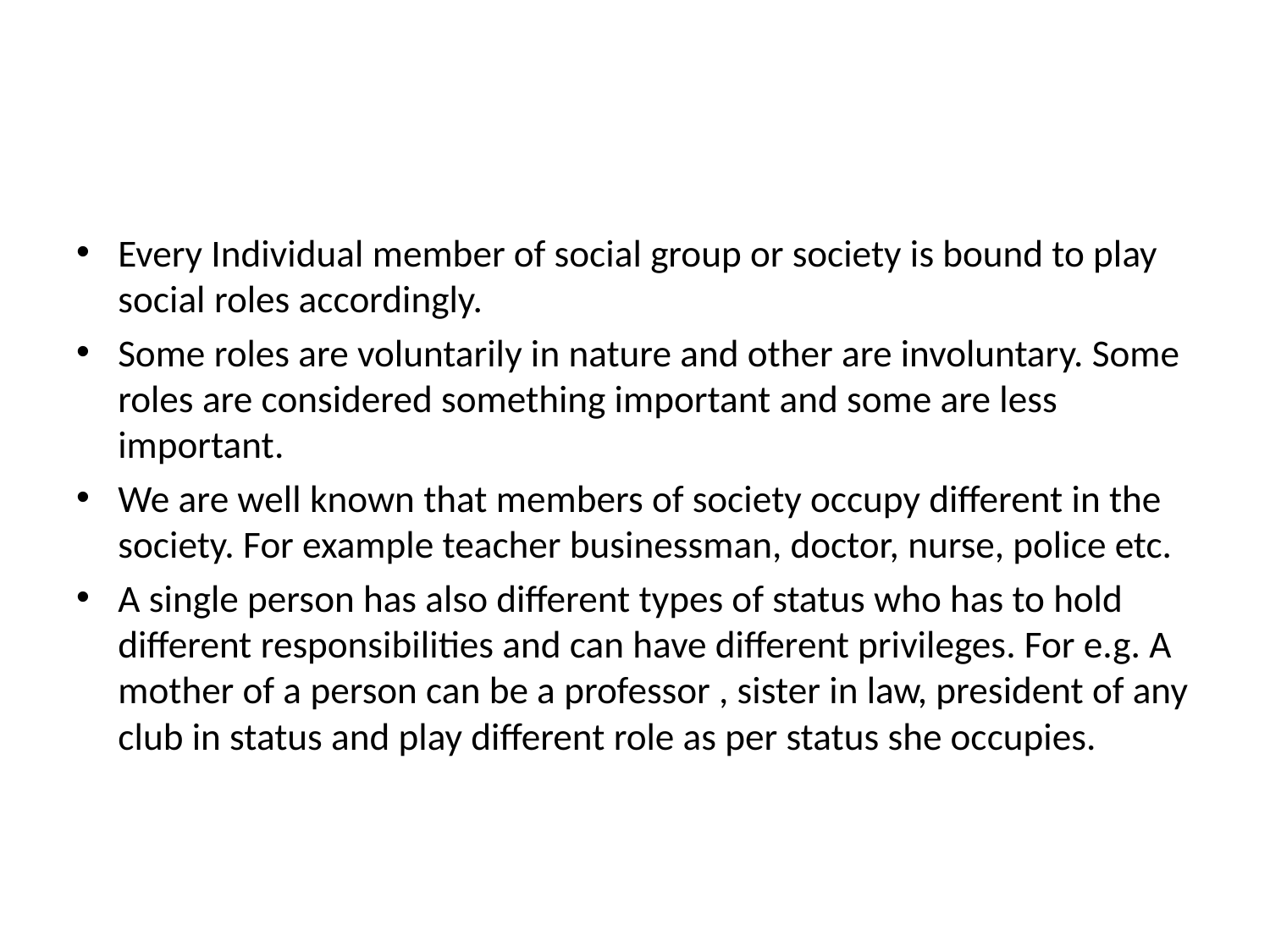

Every Individual member of social group or society is bound to play social roles accordingly.
Some roles are voluntarily in nature and other are involuntary. Some roles are considered something important and some are less important.
We are well known that members of society occupy different in the society. For example teacher businessman, doctor, nurse, police etc.
A single person has also different types of status who has to hold different responsibilities and can have different privileges. For e.g. A mother of a person can be a professor , sister in law, president of any club in status and play different role as per status she occupies.